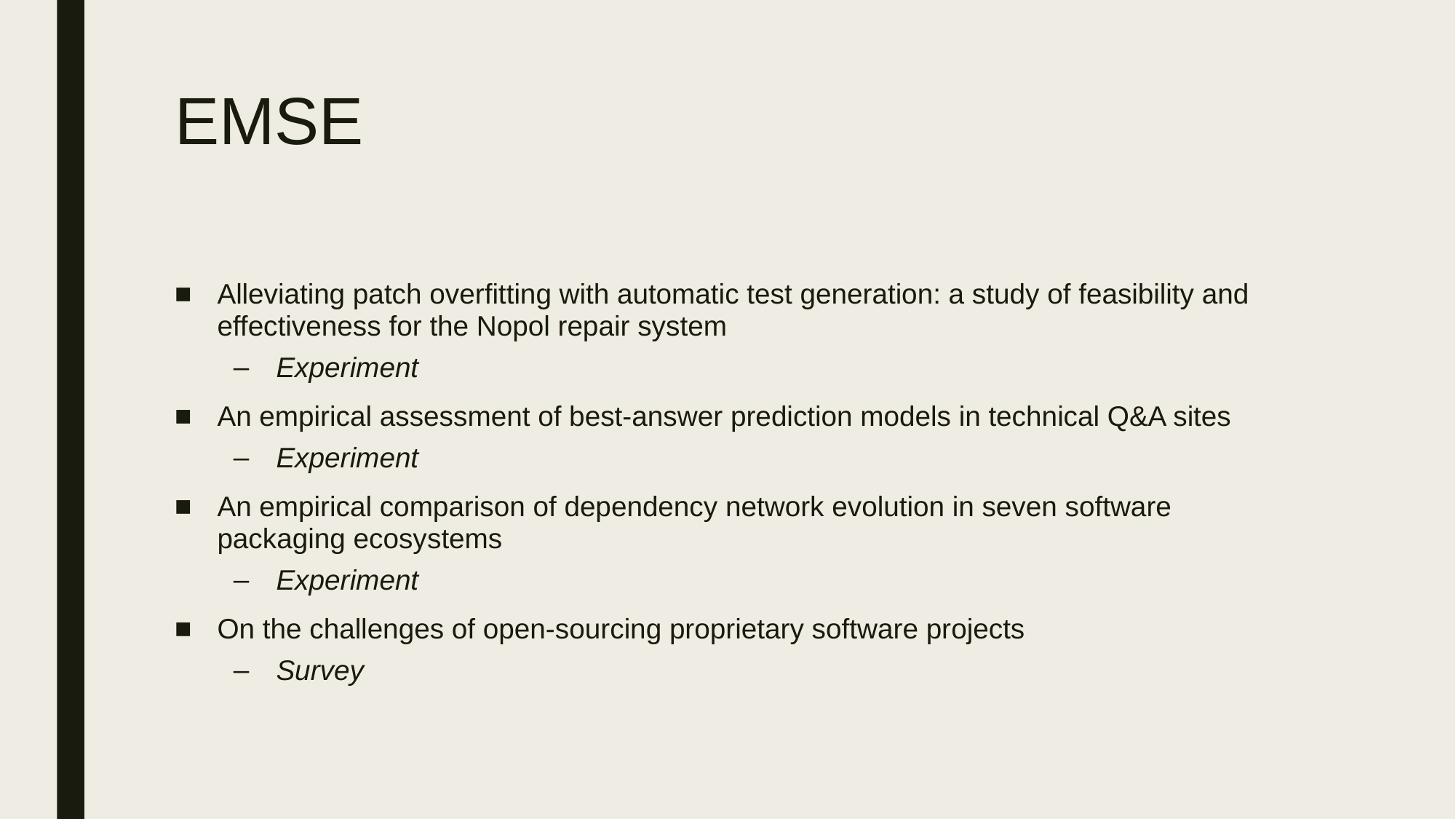

# EMSE
Alleviating patch overfitting with automatic test generation: a study of feasibility and effectiveness for the Nopol repair system
Experiment
An empirical assessment of best-answer prediction models in technical Q&A sites
Experiment
An empirical comparison of dependency network evolution in seven software packaging ecosystems
Experiment
On the challenges of open-sourcing proprietary software projects
Survey